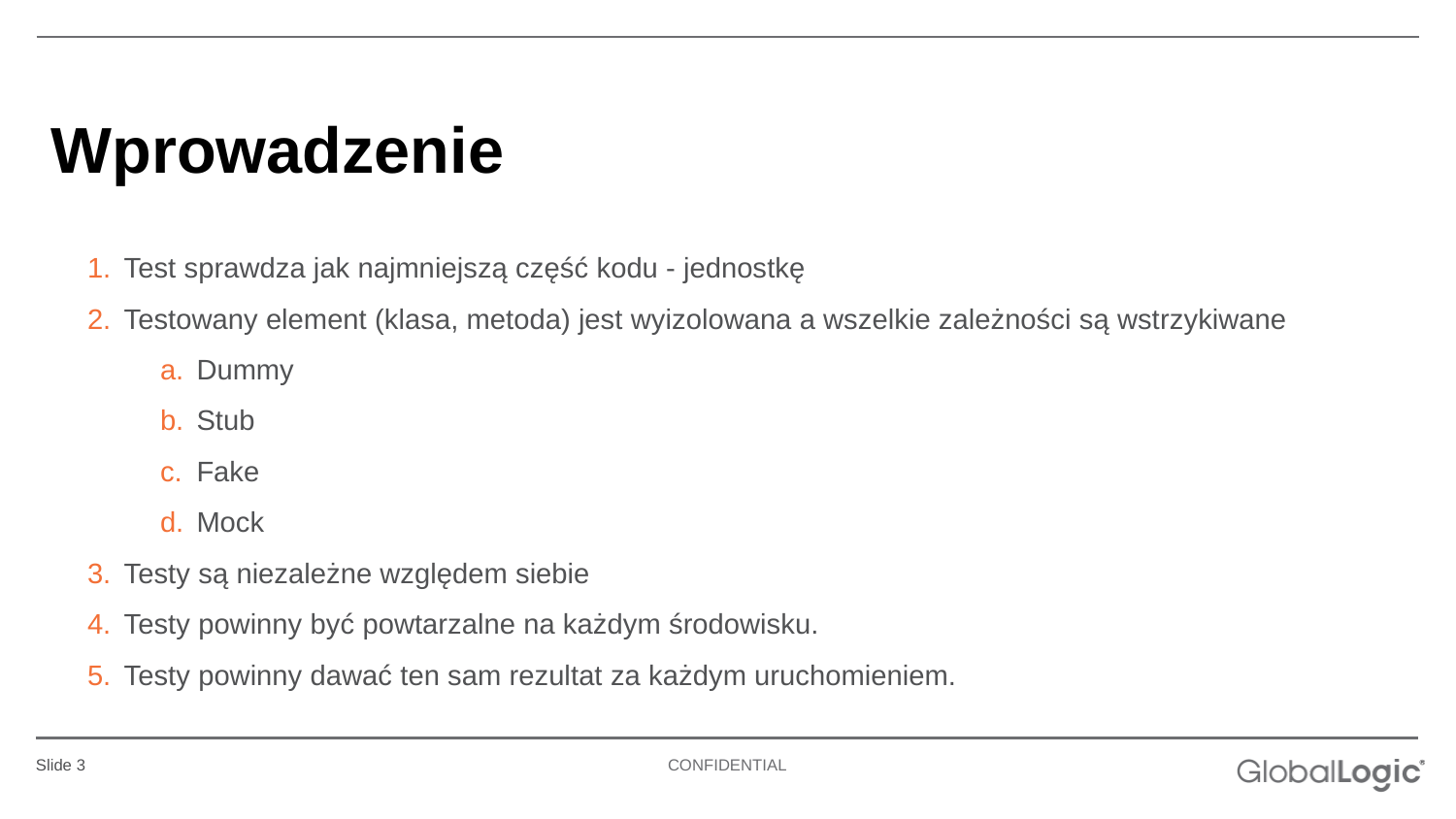

# Wprowadzenie
Test sprawdza jak najmniejszą część kodu - jednostkę
Testowany element (klasa, metoda) jest wyizolowana a wszelkie zależności są wstrzykiwane
Dummy
Stub
Fake
Mock
Testy są niezależne względem siebie
Testy powinny być powtarzalne na każdym środowisku.
Testy powinny dawać ten sam rezultat za każdym uruchomieniem.